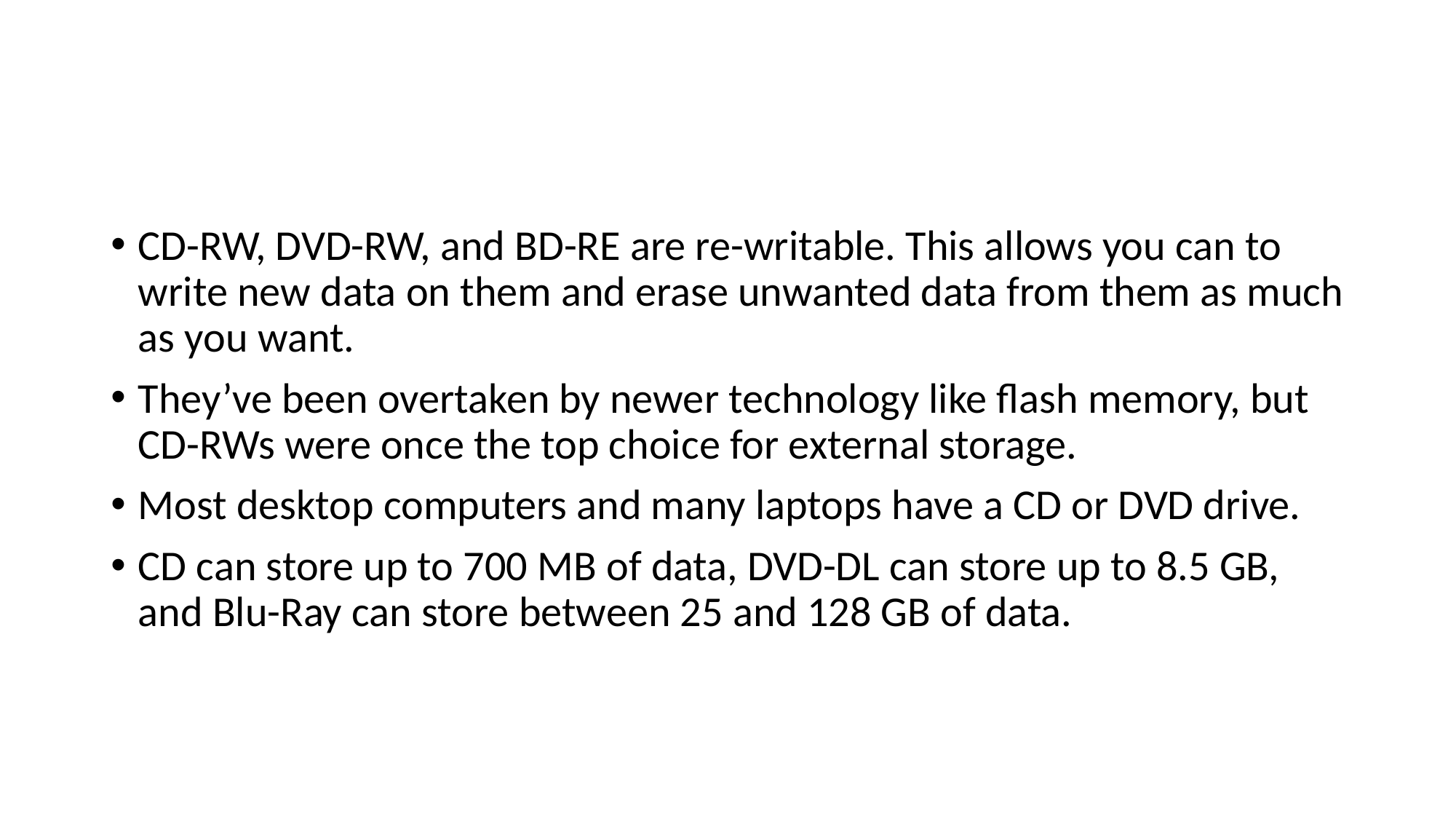

#
CD-RW, DVD-RW, and BD-RE are re-writable. This allows you can to write new data on them and erase unwanted data from them as much as you want.
They’ve been overtaken by newer technology like flash memory, but CD-RWs were once the top choice for external storage.
Most desktop computers and many laptops have a CD or DVD drive.
CD can store up to 700 MB of data, DVD-DL can store up to 8.5 GB, and Blu-Ray can store between 25 and 128 GB of data.